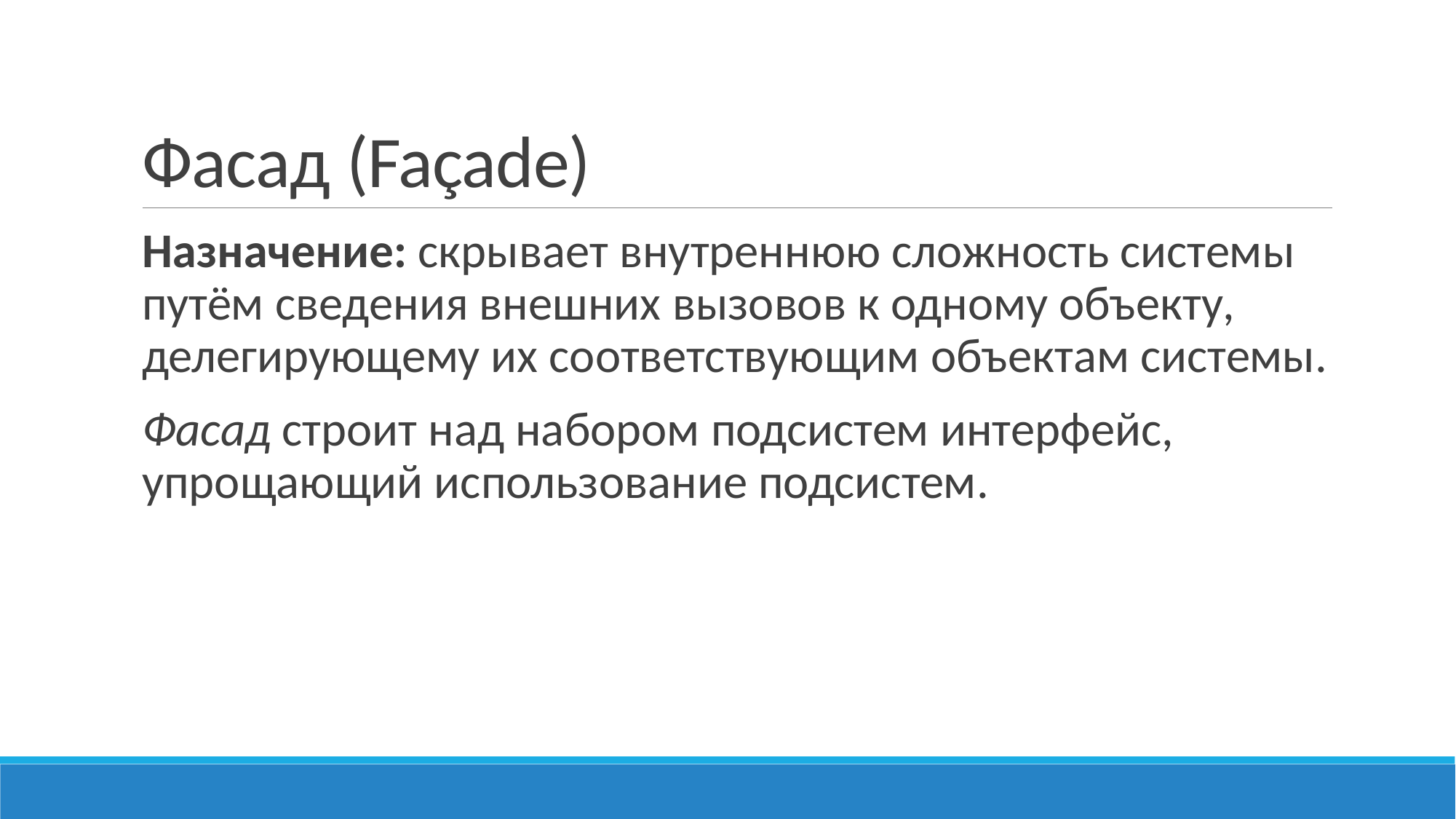

# Фасад (Façade)
Назначение: скрывает внутреннюю сложность системы путём сведения внешних вызовов к одному объекту, делегирующему их соответствующим объектам системы.
Фасад строит над набором подсистем интерфейс, упрощающий использование подсистем.